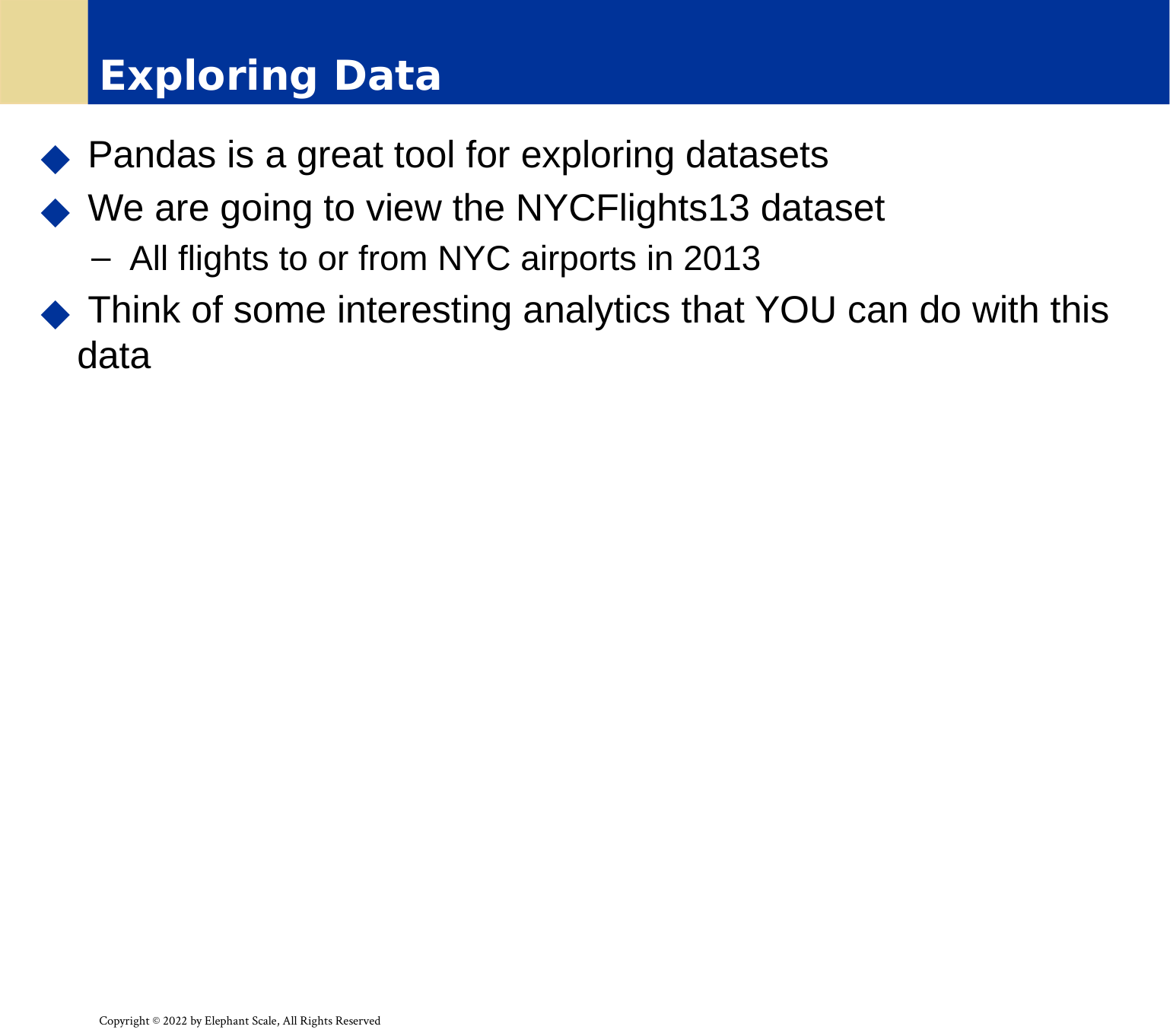

# Exploring Data
 Pandas is a great tool for exploring datasets
 We are going to view the NYCFlights13 dataset
 All flights to or from NYC airports in 2013
 Think of some interesting analytics that YOU can do with this data
Copyright © 2022 by Elephant Scale, All Rights Reserved